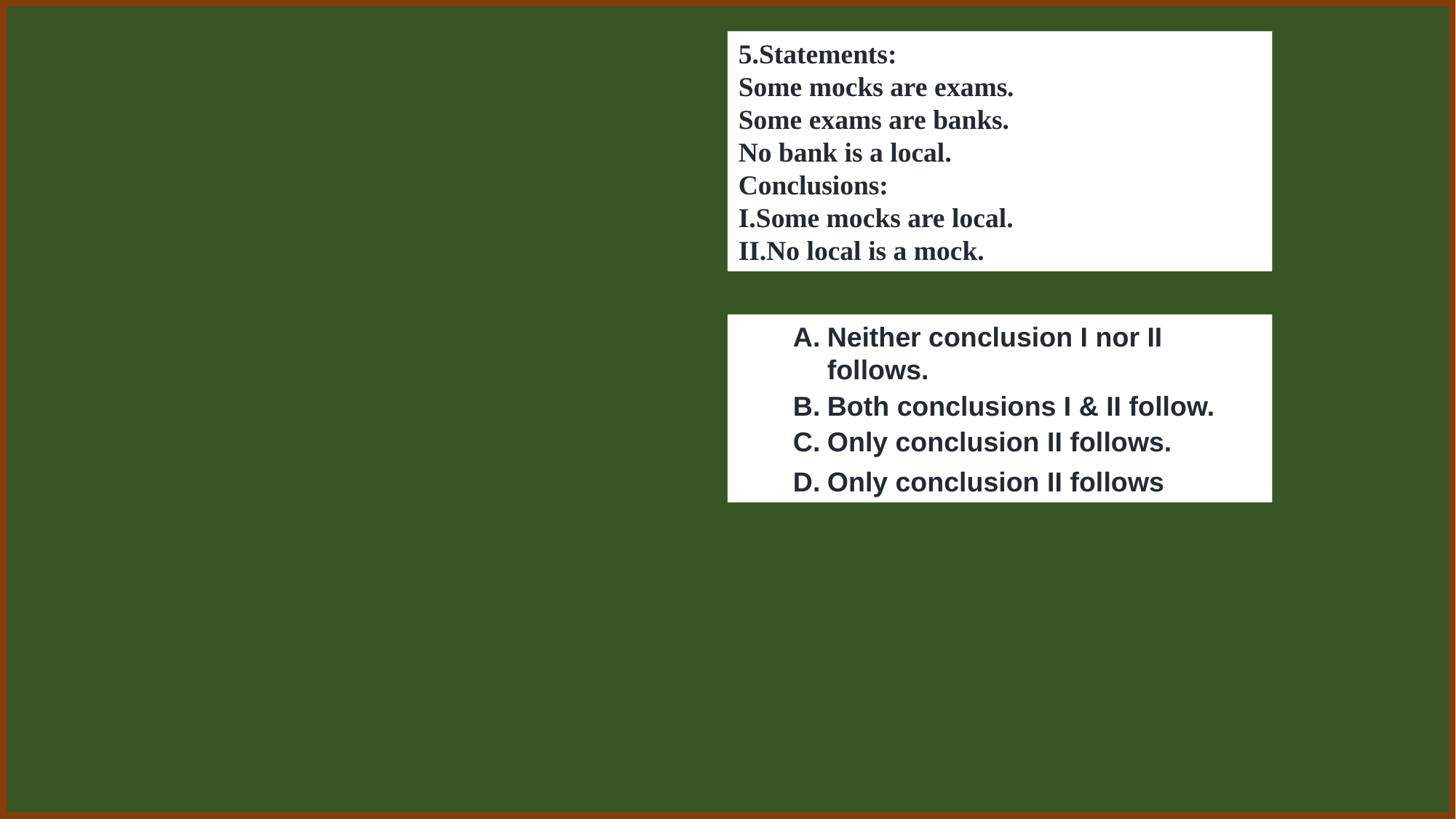

5.Statements:
Some mocks are exams.
Some exams are banks.
No bank is a local.
Conclusions:
I.Some mocks are local.
II.No local is a mock.
Neither conclusion I nor II follows.
Both conclusions I & II follow.
Only conclusion II follows.
Only conclusion II follows